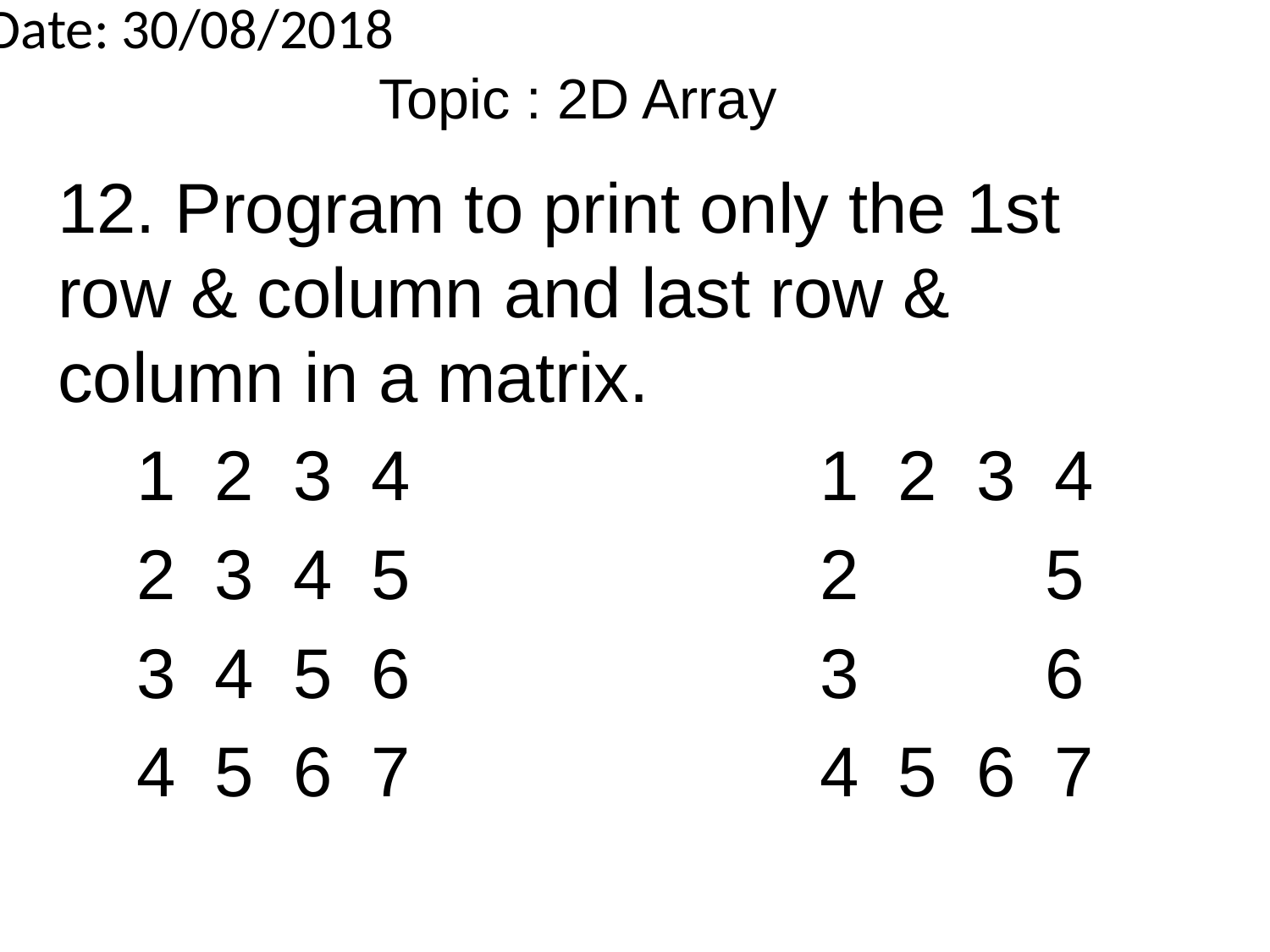

# Date: 30/08/2018
Topic : 2D Array
12. Program to print only the 1st row & column and last row & column in a matrix.
    1  2  3  4				1  2  3  4
    2  3  4  5				2 	     5
    3  4  5  6				3	     6
    4  5  6  7				4  5  6  7